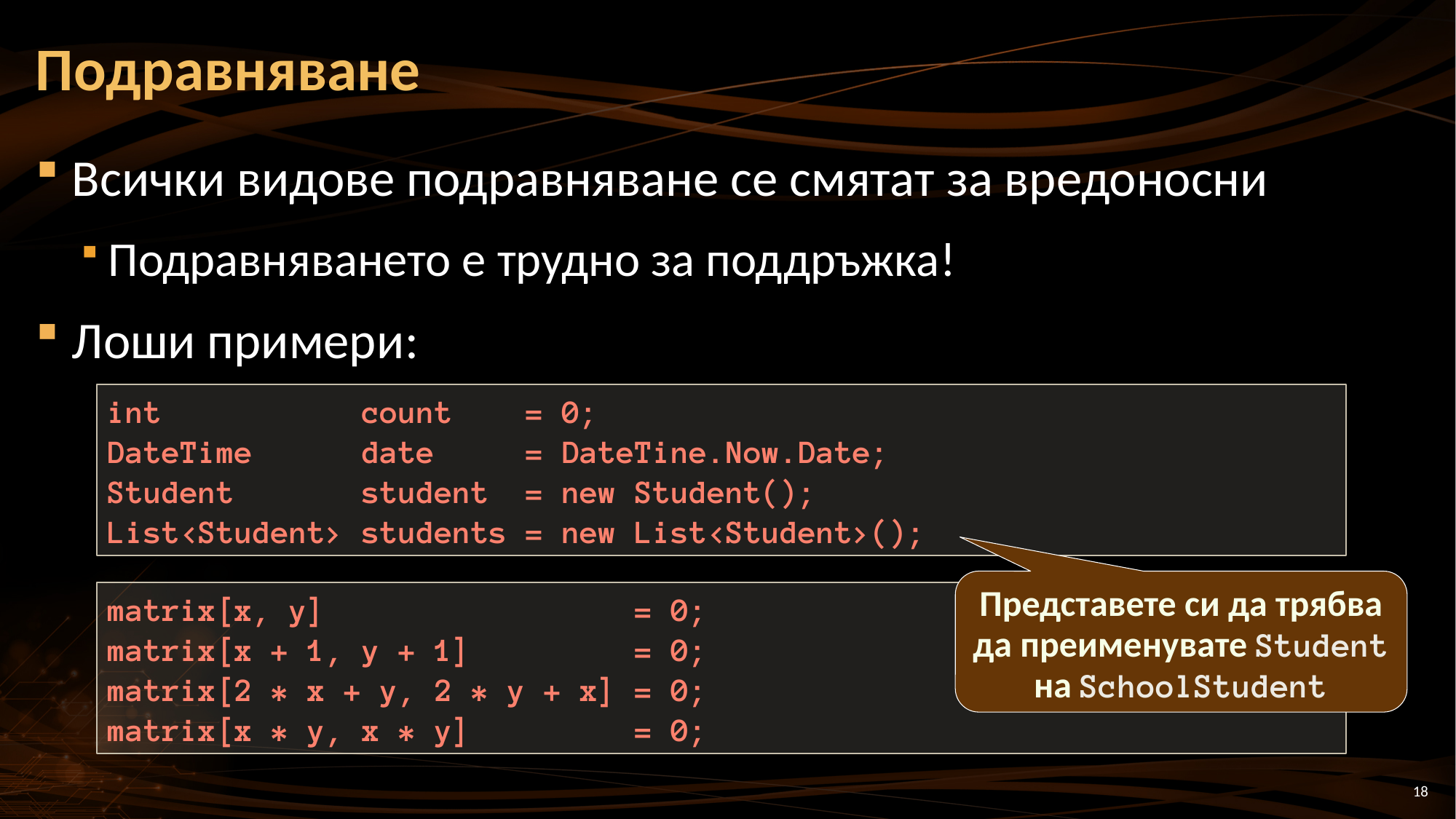

# Подравняване
Всички видове подравняване се смятат за вредоносни
Подравняването е трудно за поддръжка!
Лоши примери:
int           count    = 0;
DateTime      date     = DateTine.Now.Date;
Student       student  = new Student();
List<Student> students = new List<Student>();
Представете си да трябва да преименувате Student на SchoolStudent
matrix[x, y]                 = 0;
matrix[x + 1, y + 1]         = 0;
matrix[2 * x + y, 2 * y + x] = 0;
matrix[x * y, x * y]         = 0;
18